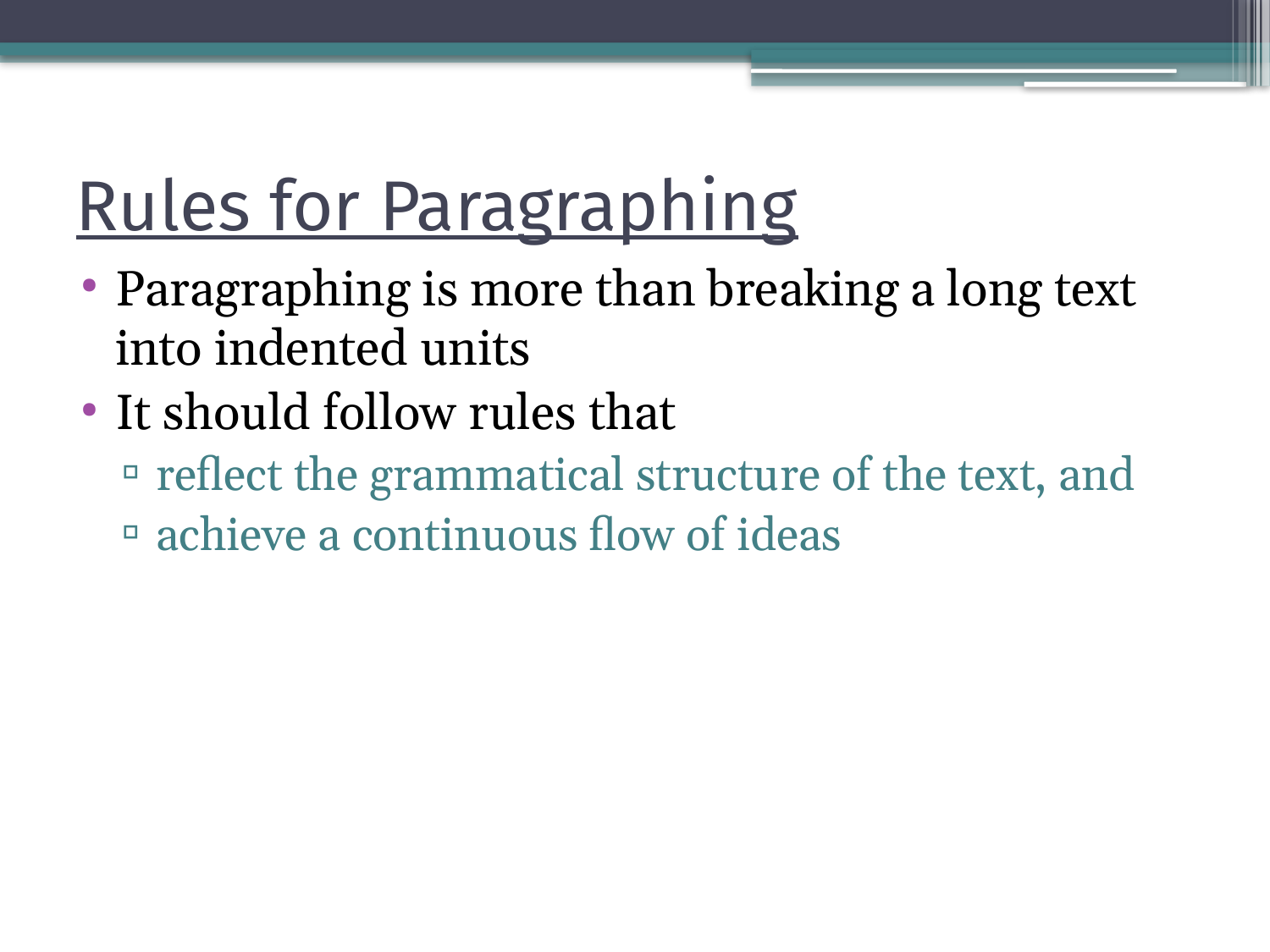

# Rules for Paragraphing
Paragraphing is more than breaking a long text into indented units
It should follow rules that
reflect the grammatical structure of the text, and
achieve a continuous flow of ideas

48